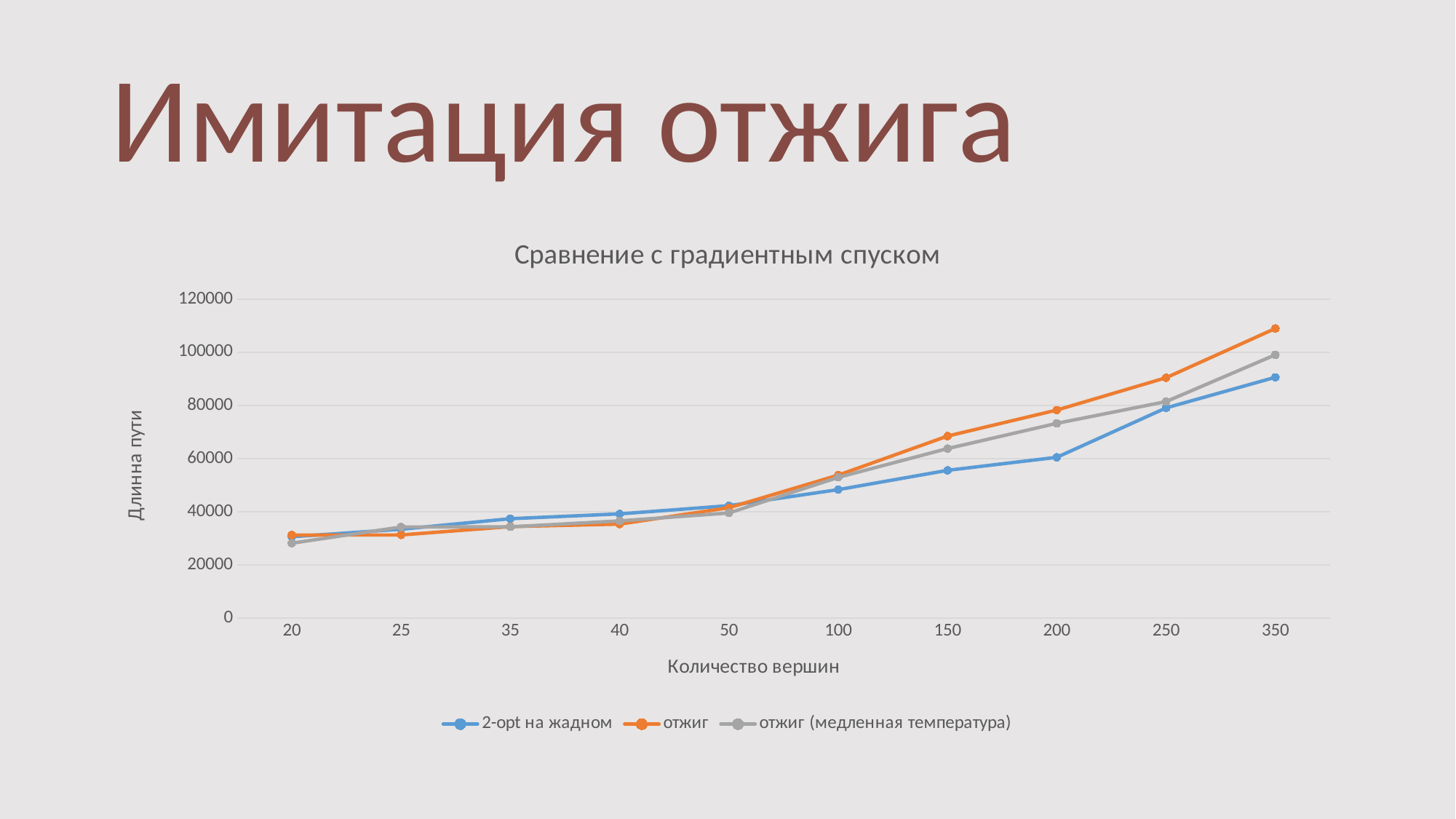

# Имитация отжига

### Chart: Сравнение с градиентным спуском

| Category | 2-opt на жадном | отжиг | отжиг (медленная температура) |
|---|---|---|---|
| 20 | 30556.0 | 31194.0 | 28132.0 |
| 25 | 33394.0 | 31246.0 | 34241.4 |
| 35 | 37363.0 | 34375.0 | 34286.4 |
| 40 | 39162.0 | 35310.0 | 36528.0 |
| 50 | 42259.0 | 41475.0 | 39514.0 |
| 100 | 48287.0 | 53760.0 | 52918.0 |
| 150 | 55575.0 | 68452.0 | 63752.0 |
| 200 | 60469.0 | 78245.0 | 73241.0 |
| 250 | 79050.0 | 90401.0 | 81431.0 |
| 350 | 90591.0 | 108946.0 | 99041.0 |